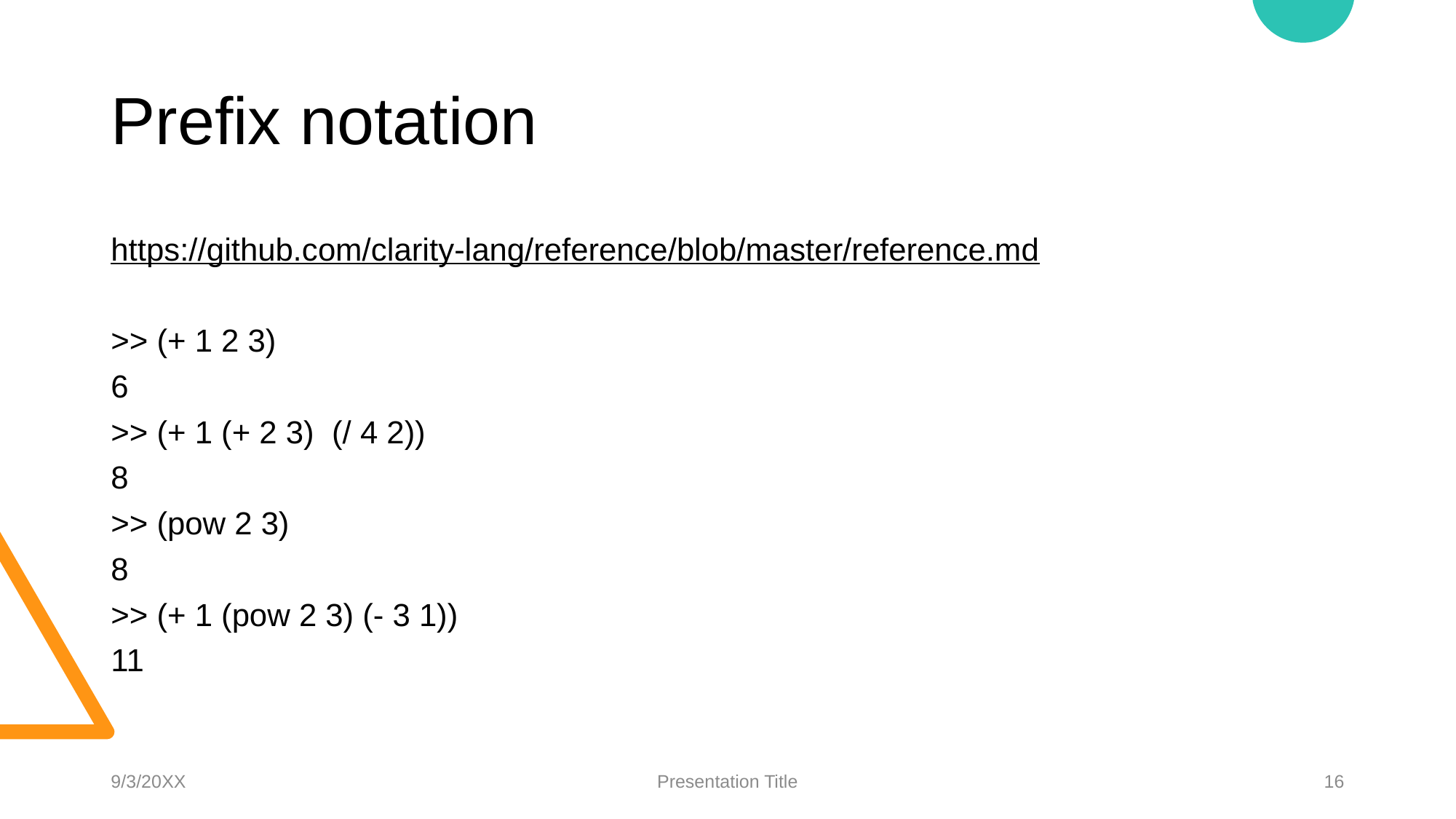

# Prefix notation
https://github.com/clarity-lang/reference/blob/master/reference.md

>> (+ 1 2 3)
6
>> (+ 1 (+ 2 3)  (/ 4 2))
8
>> (pow 2 3)
8
>> (+ 1 (pow 2 3) (- 3 1))
11
9/3/20XX
Presentation Title
16